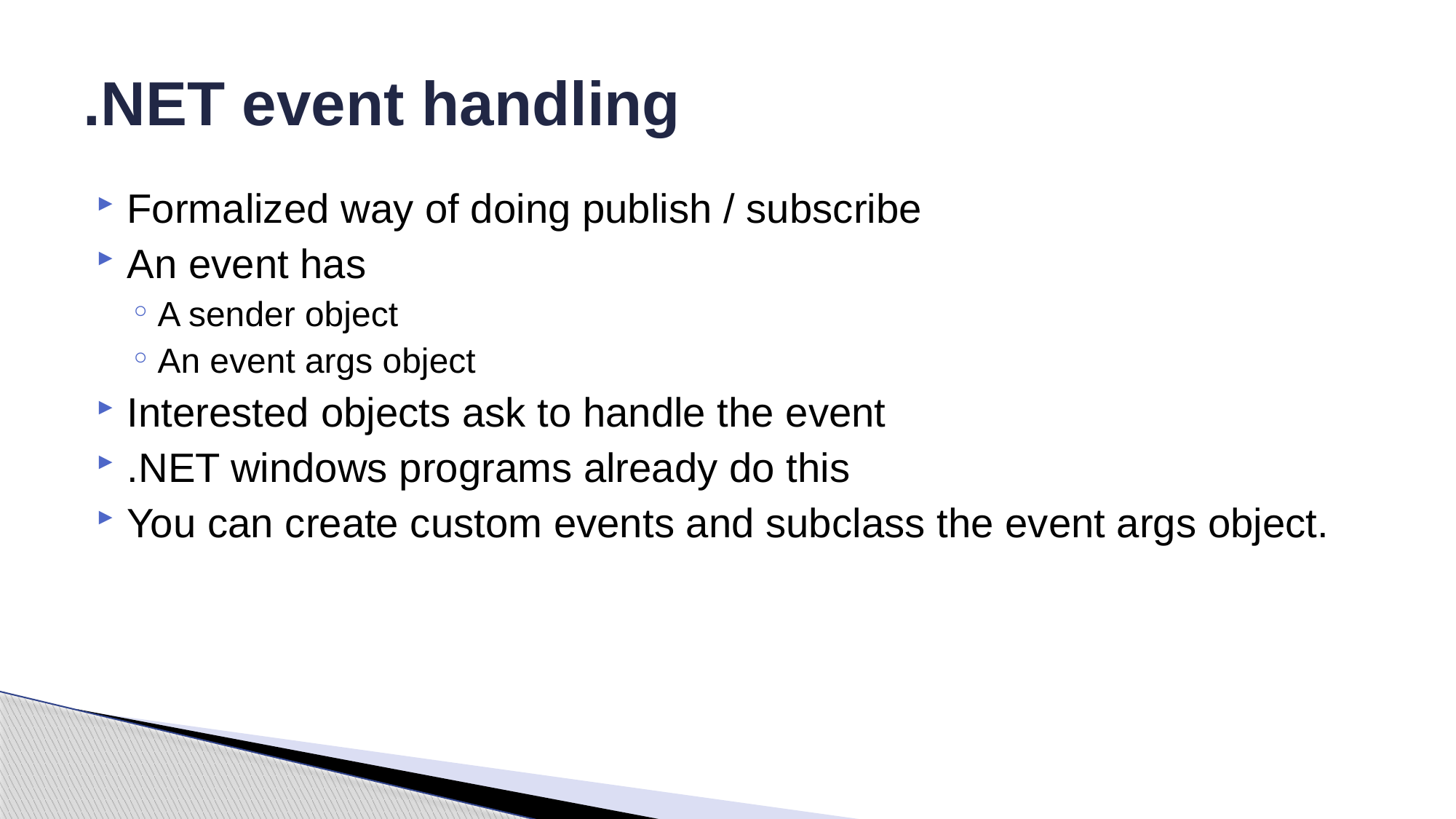

# .NET event handling
Formalized way of doing publish / subscribe
An event has
A sender object
An event args object
Interested objects ask to handle the event
.NET windows programs already do this
You can create custom events and subclass the event args object.